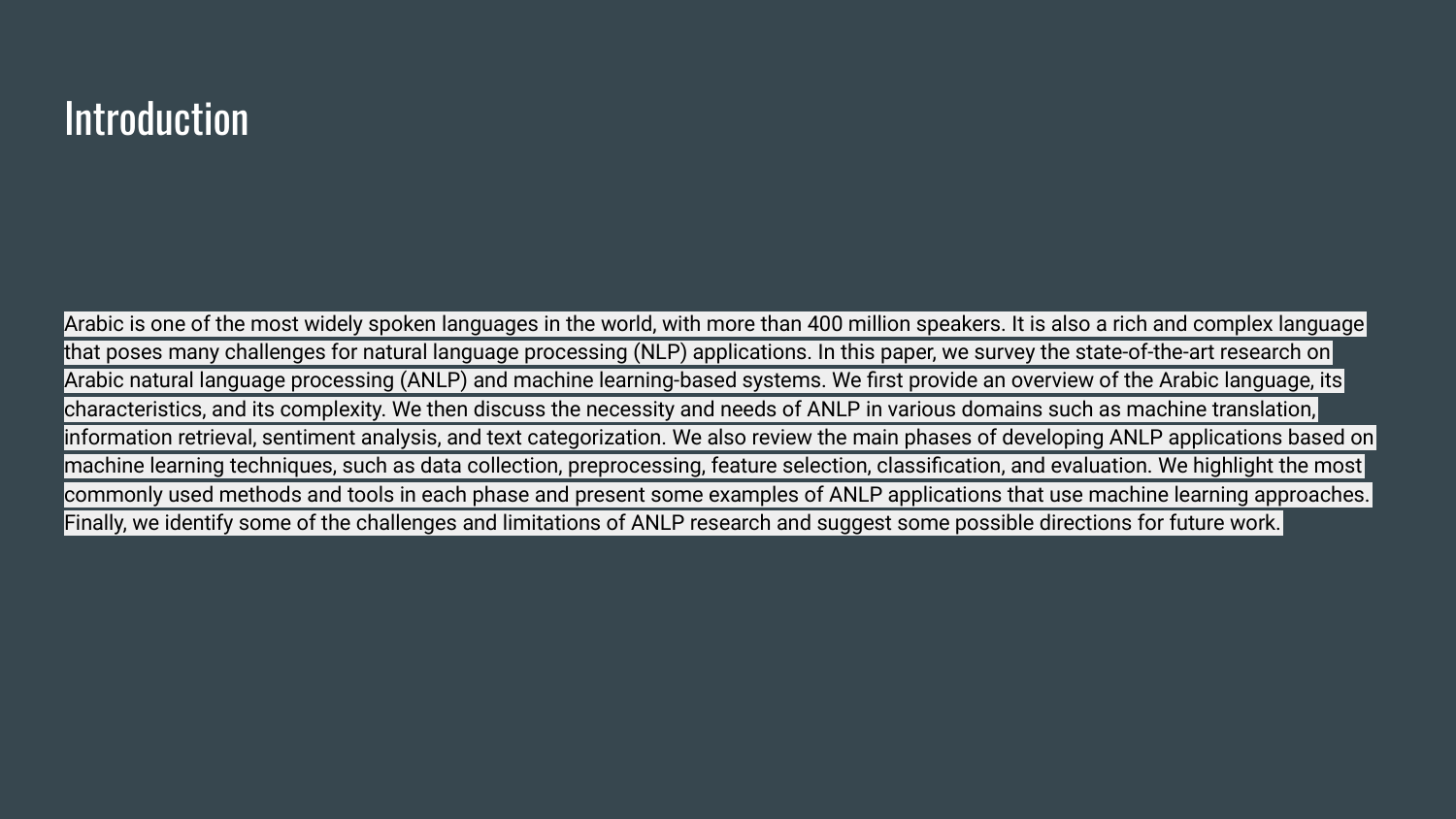

# Introduction

Arabic is one of the most widely spoken languages in the world, with more than 400 million speakers. It is also a rich and complex language that poses many challenges for natural language processing (NLP) applications. In this paper, we survey the state-of-the-art research on Arabic natural language processing (ANLP) and machine learning-based systems. We first provide an overview of the Arabic language, its characteristics, and its complexity. We then discuss the necessity and needs of ANLP in various domains such as machine translation, information retrieval, sentiment analysis, and text categorization. We also review the main phases of developing ANLP applications based on machine learning techniques, such as data collection, preprocessing, feature selection, classification, and evaluation. We highlight the most commonly used methods and tools in each phase and present some examples of ANLP applications that use machine learning approaches. Finally, we identify some of the challenges and limitations of ANLP research and suggest some possible directions for future work.